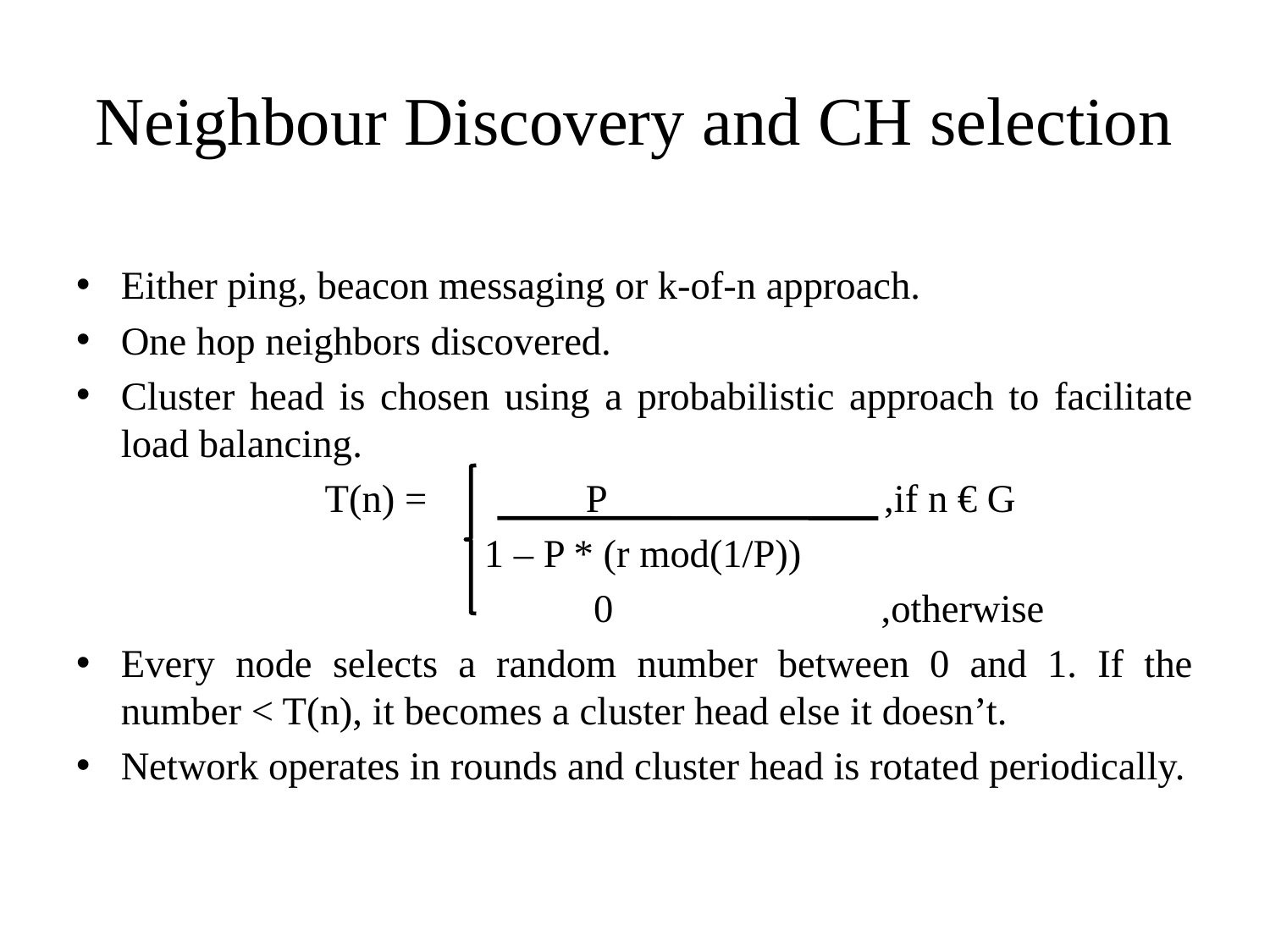

# Neighbour Discovery and CH selection
Either ping, beacon messaging or k-of-n approach.
One hop neighbors discovered.
Cluster head is chosen using a probabilistic approach to facilitate load balancing.
                         T(n) =                P                            ,if n € G
                                         1 – P * (r mod(1/P))
                                                    0                           ,otherwise
Every node selects a random number between 0 and 1. If the number < T(n), it becomes a cluster head else it doesn’t.
Network operates in rounds and cluster head is rotated periodically.